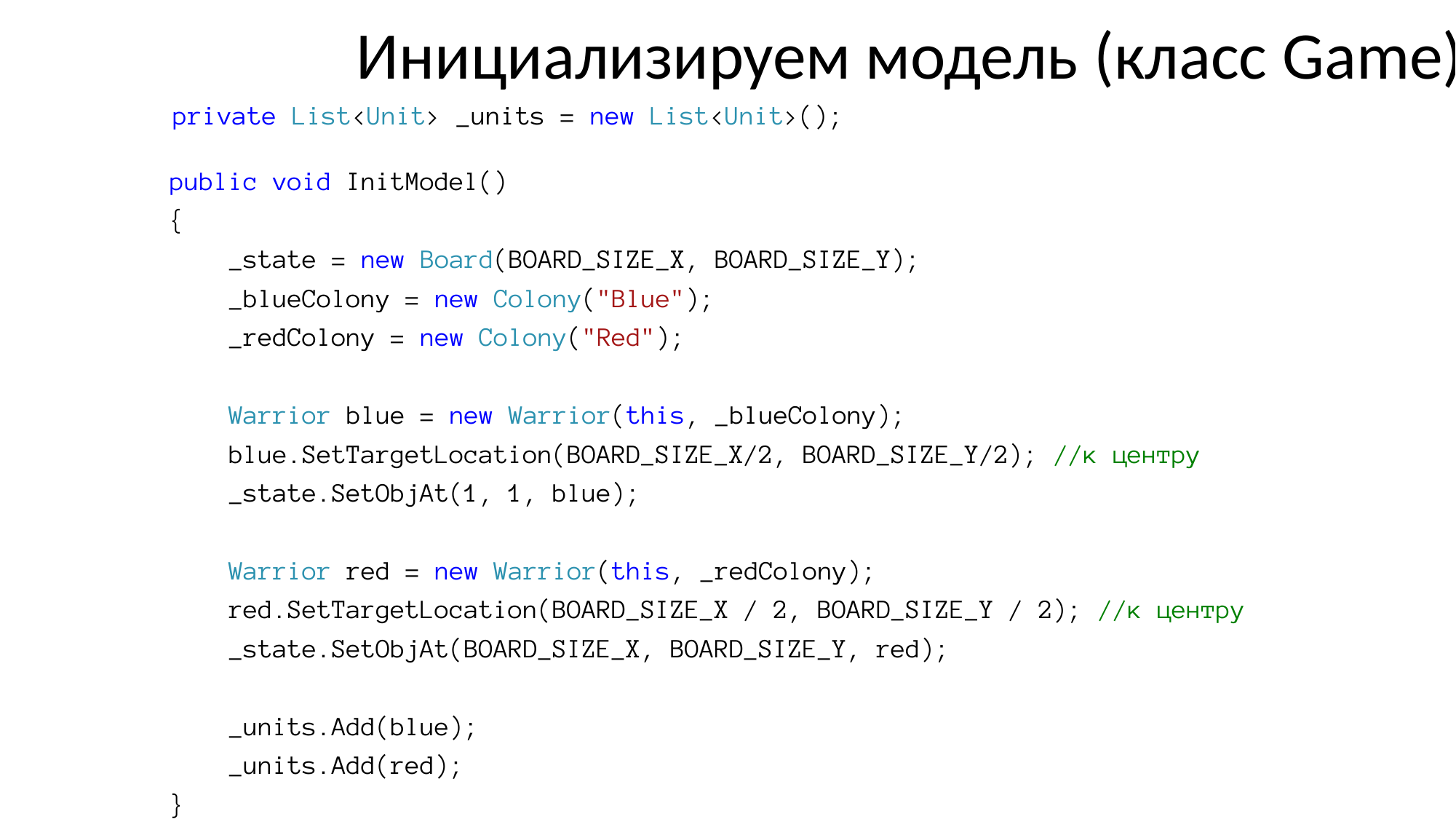

# Инициализируем модель (класс Game)
 private List<Unit> _units = new List<Unit>();
public void InitModel()
{
    _state = new Board(BOARD_SIZE_X, BOARD_SIZE_Y);
    _blueColony = new Colony("Blue");
    _redColony = new Colony("Red");

    Warrior blue = new Warrior(this, _blueColony);
    blue.SetTargetLocation(BOARD_SIZE_X/2, BOARD_SIZE_Y/2); //к центру
    _state.SetObjAt(1, 1, blue);

    Warrior red = new Warrior(this, _redColony);
    red.SetTargetLocation(BOARD_SIZE_X / 2, BOARD_SIZE_Y / 2); //к центру
    _state.SetObjAt(BOARD_SIZE_X, BOARD_SIZE_Y, red);

    _units.Add(blue);
    _units.Add(red);
}